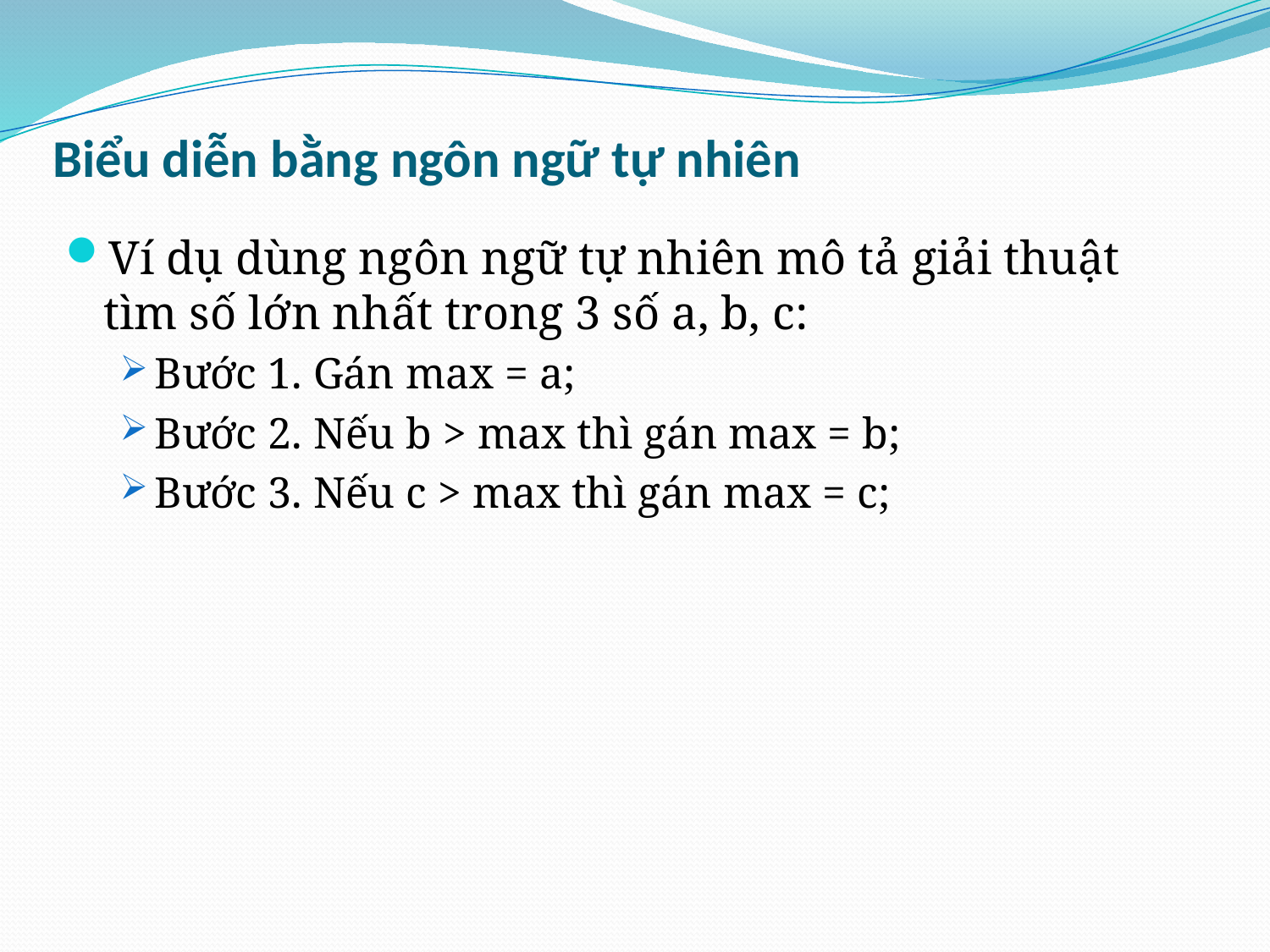

# Biểu diễn bằng ngôn ngữ tự nhiên
Ví dụ dùng ngôn ngữ tự nhiên mô tả giải thuật tìm số lớn nhất trong 3 số a, b, c:
Bước 1. Gán max = a;
Bước 2. Nếu b > max thì gán max = b;
Bước 3. Nếu c > max thì gán max = c;